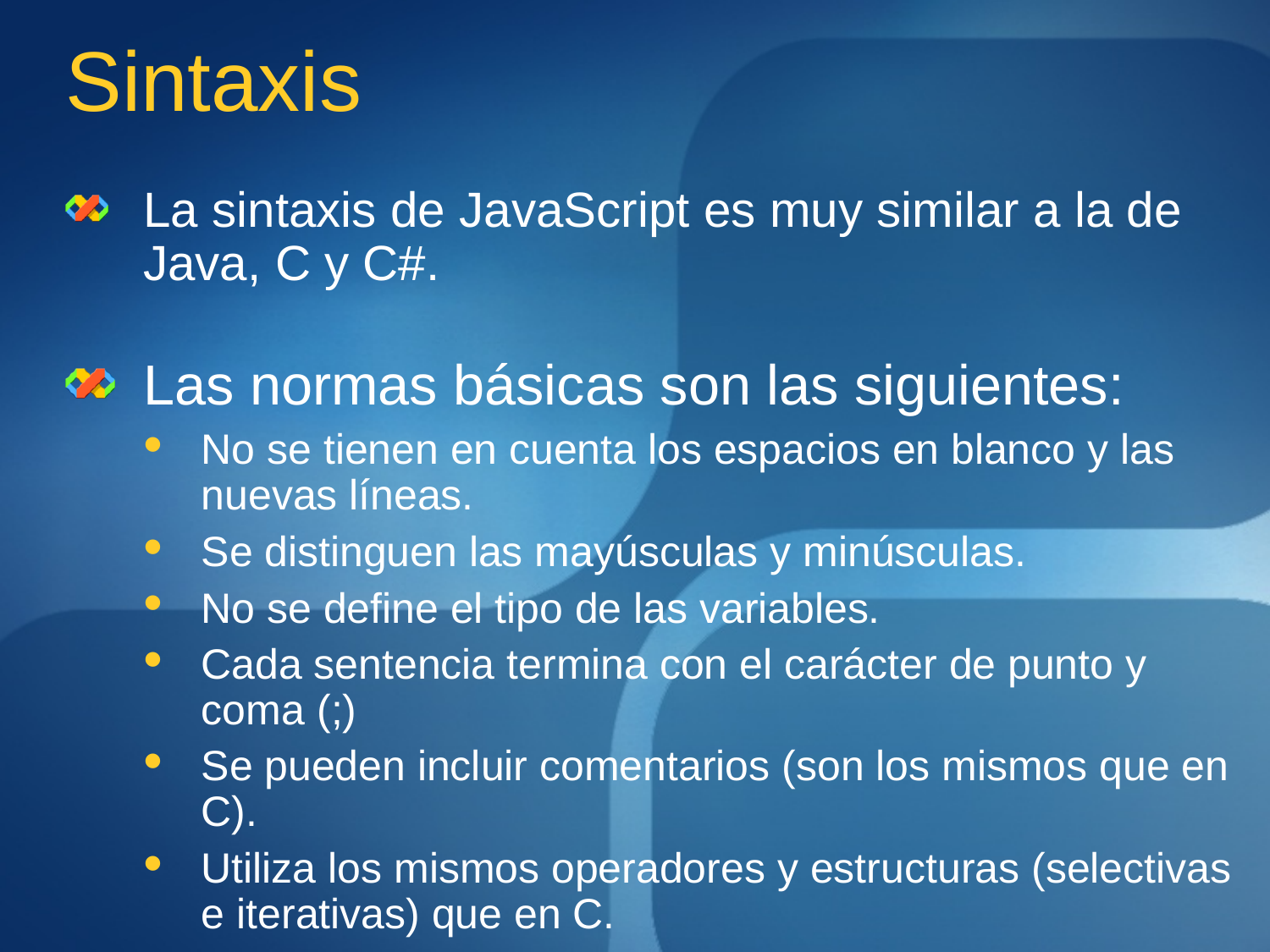

# Sintaxis
La sintaxis de JavaScript es muy similar a la de Java, C y C#.

Las normas básicas son las siguientes:
No se tienen en cuenta los espacios en blanco y las nuevas líneas.
Se distinguen las mayúsculas y minúsculas.
No se define el tipo de las variables.
Cada sentencia termina con el carácter de punto y coma (;)
Se pueden incluir comentarios (son los mismos que en C).
Utiliza los mismos operadores y estructuras (selectivas e iterativas) que en C.